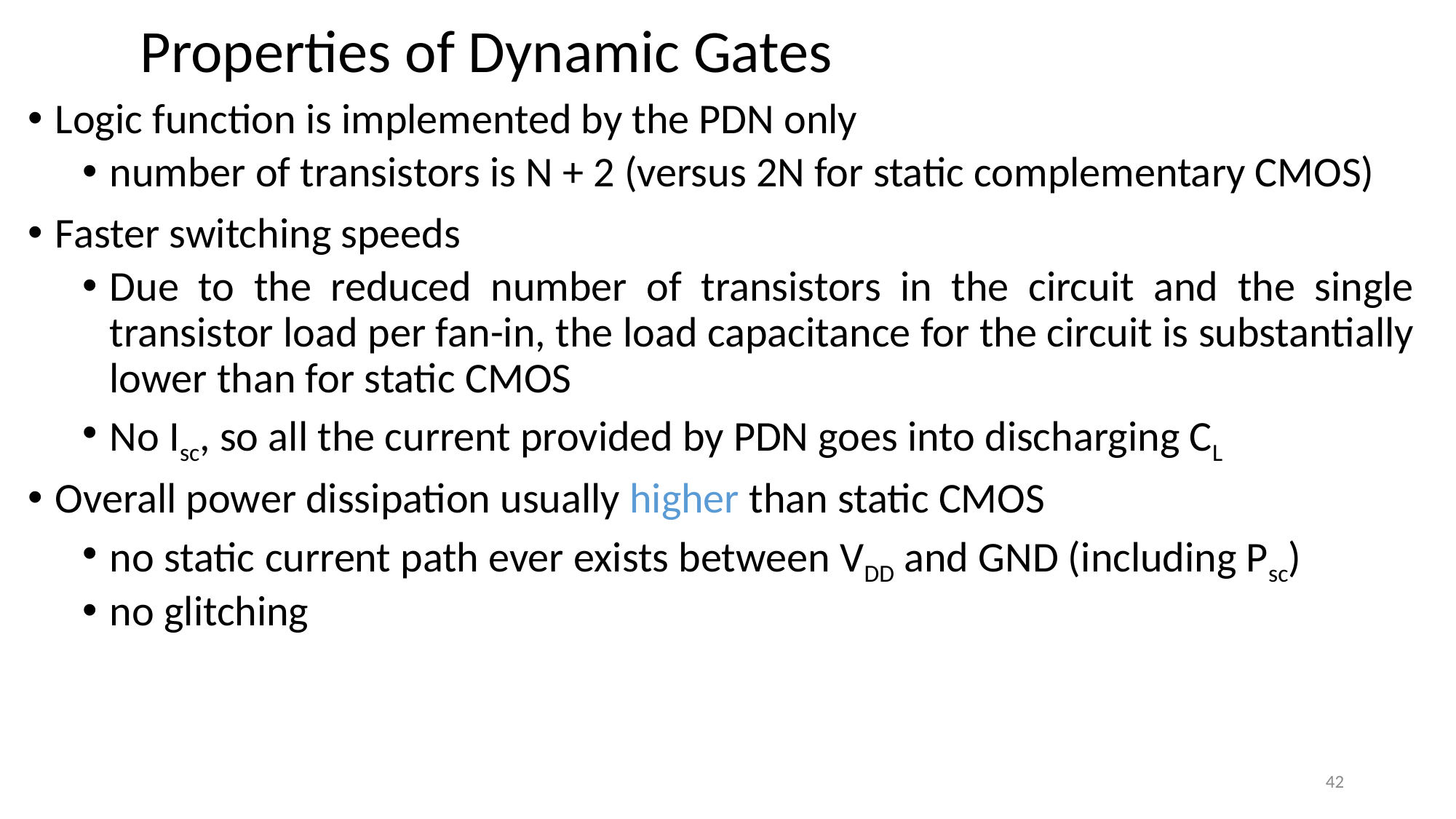

# Properties of Dynamic Gates
Logic function is implemented by the PDN only
number of transistors is N + 2 (versus 2N for static complementary CMOS)
Faster switching speeds
Due to the reduced number of transistors in the circuit and the single transistor load per fan-in, the load capacitance for the circuit is substantially lower than for static CMOS
No Isc, so all the current provided by PDN goes into discharging CL
Overall power dissipation usually higher than static CMOS
no static current path ever exists between VDD and GND (including Psc)
no glitching

42